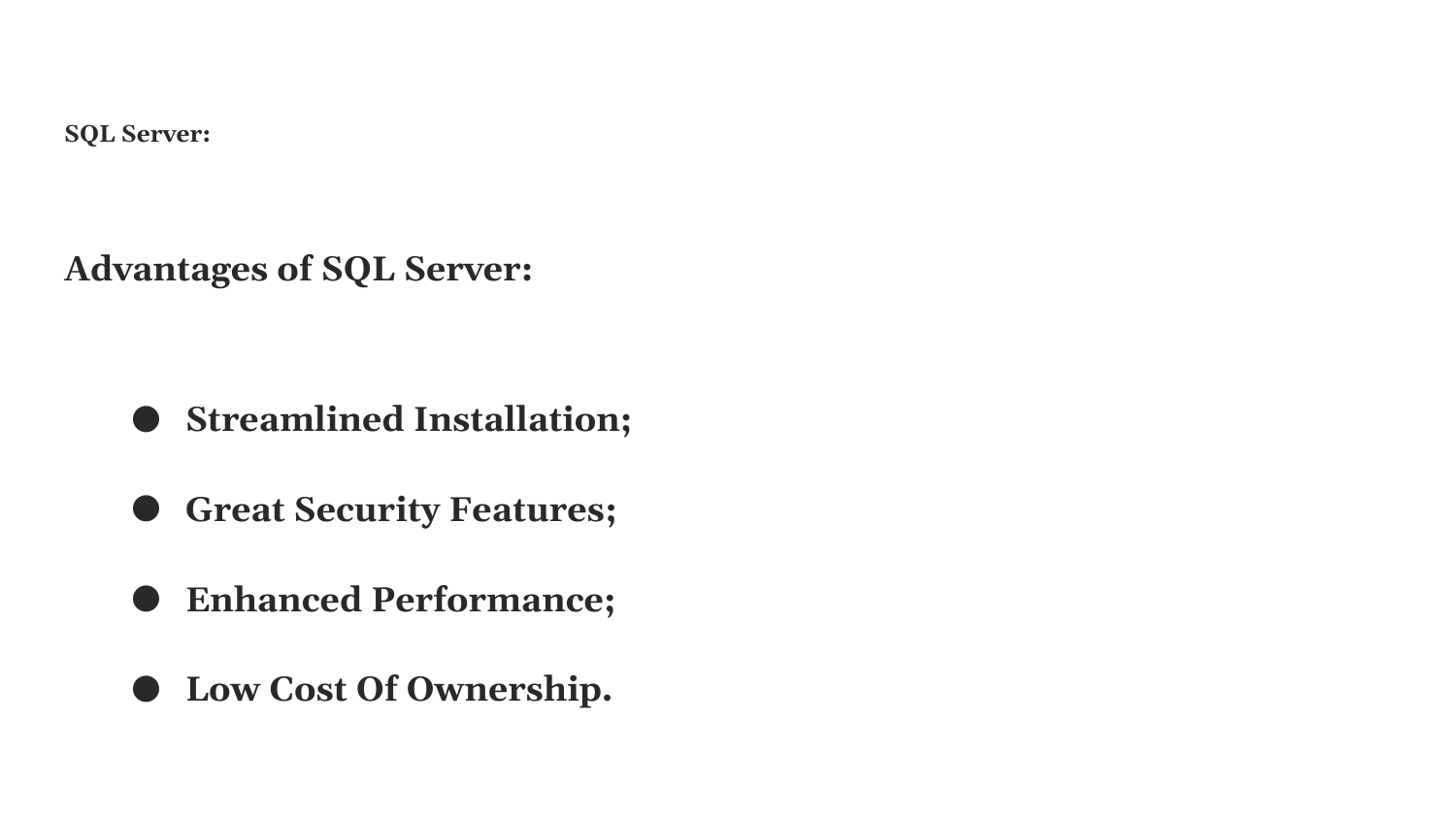

# SQL Server:
Advantages of SQL Server:
Streamlined Installation;
Great Security Features;
Enhanced Performance;
Low Cost Of Ownership.